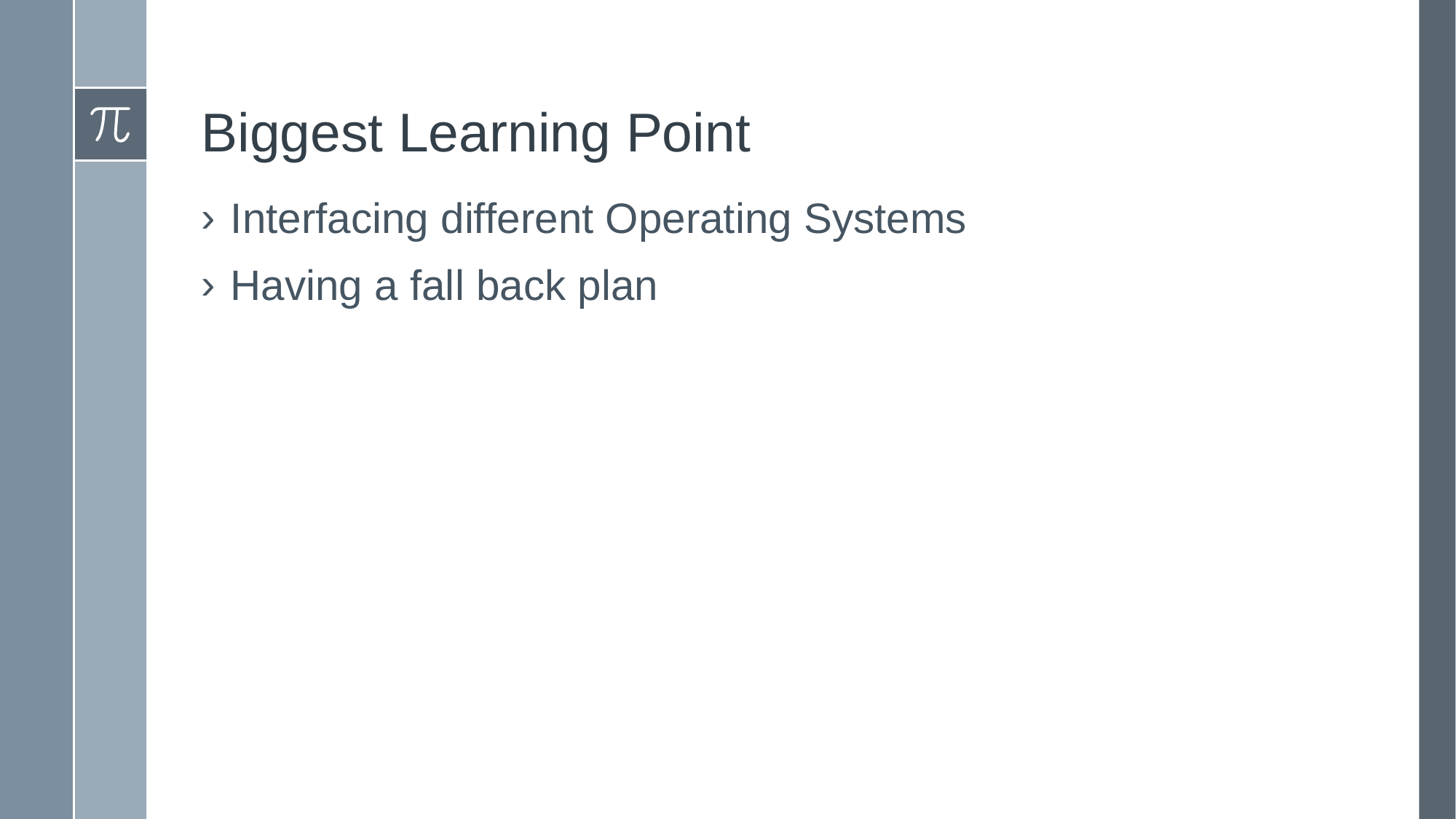

# Biggest Learning Point
Interfacing different Operating Systems
Having a fall back plan